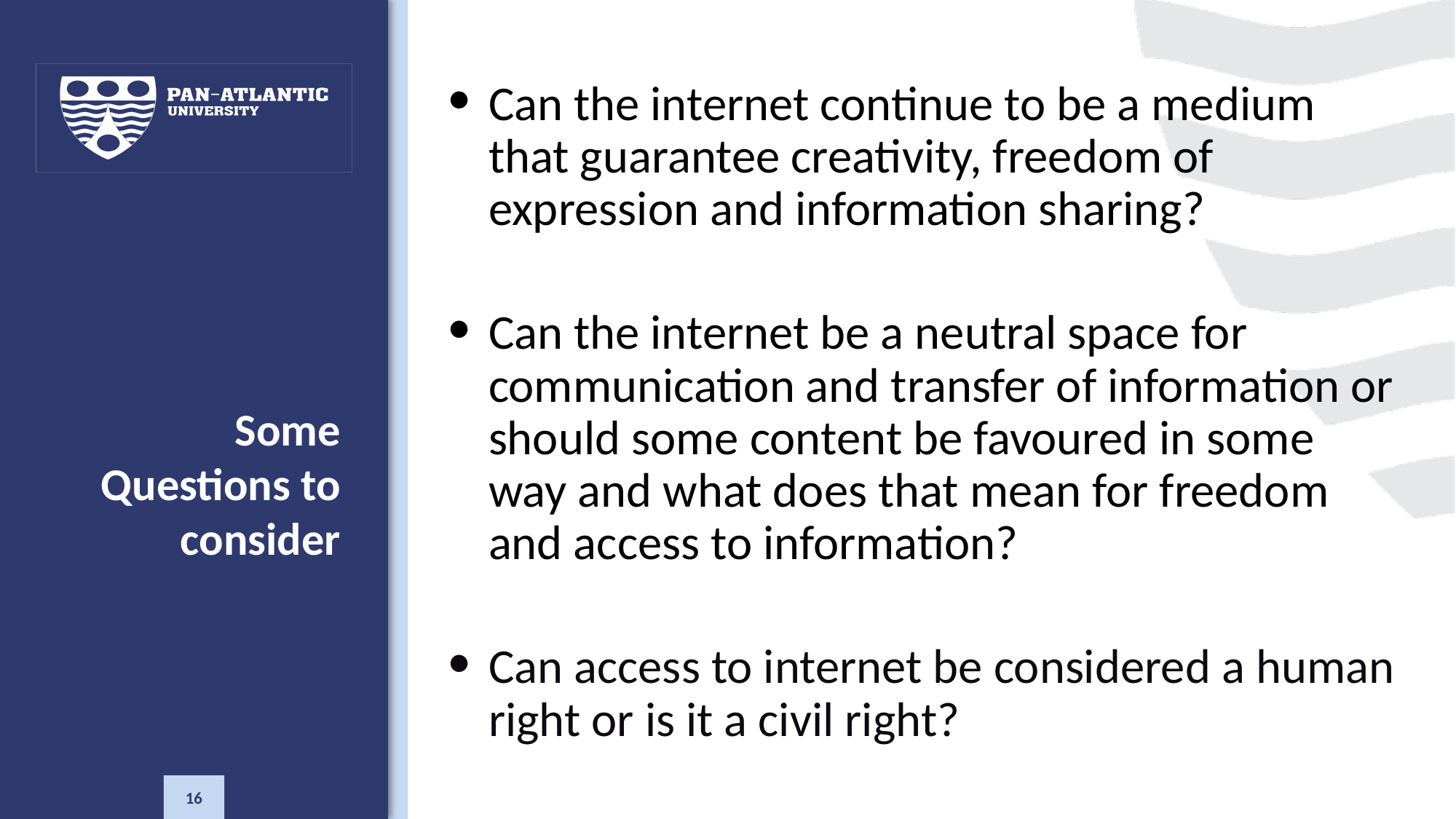

Can the internet continue to be a medium that guarantee creativity, freedom of expression and information sharing?

Can the internet be a neutral space for communication and transfer of information or should some content be favoured in some way and what does that mean for freedom and access to information?

Can access to internet be considered a human right or is it a civil right?
# Some Questions to consider
16